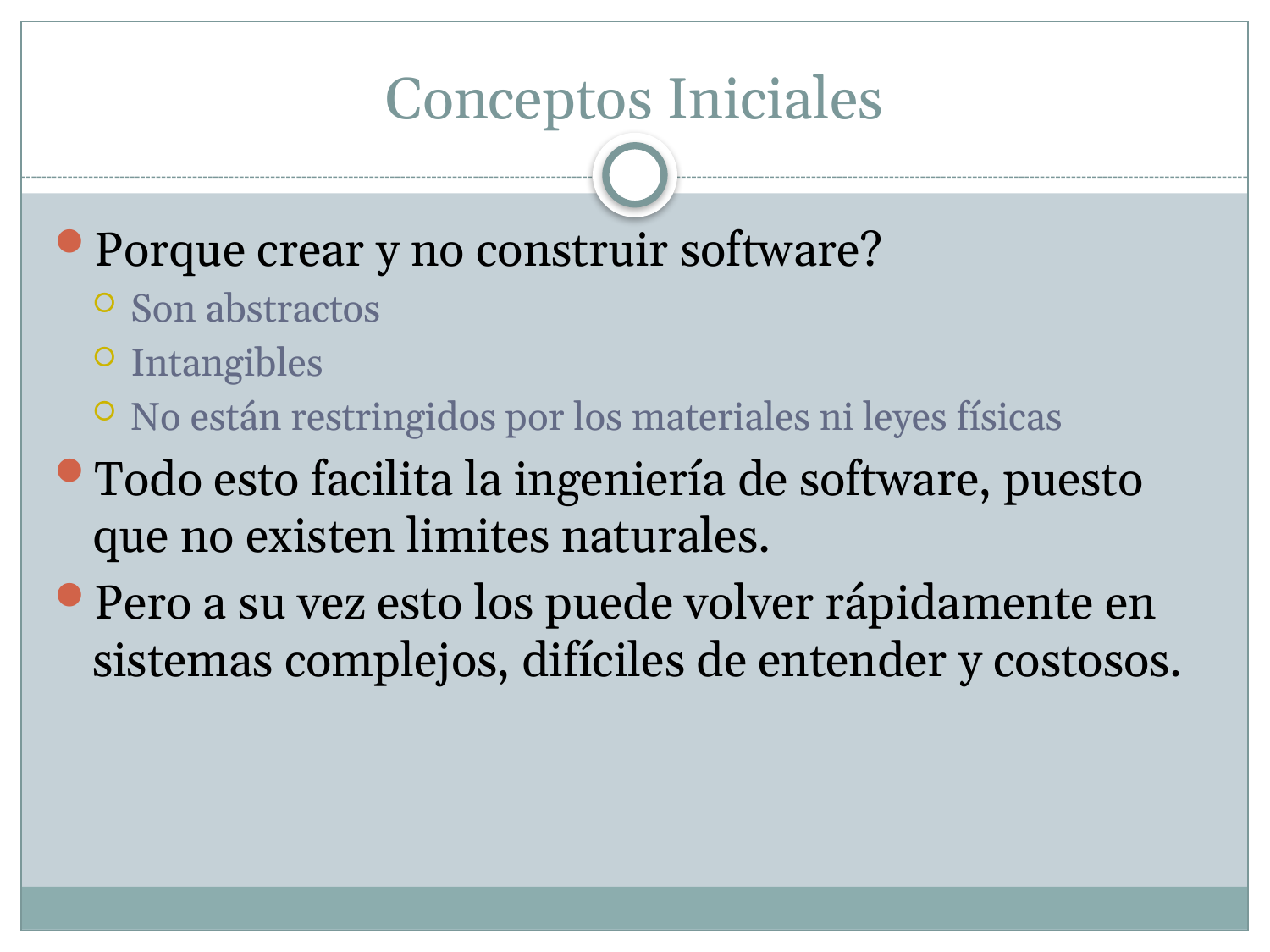

# Conceptos Iniciales
Porque crear y no construir software?
Son abstractos
Intangibles
No están restringidos por los materiales ni leyes físicas
Todo esto facilita la ingeniería de software, puesto que no existen limites naturales.
Pero a su vez esto los puede volver rápidamente en sistemas complejos, difíciles de entender y costosos.